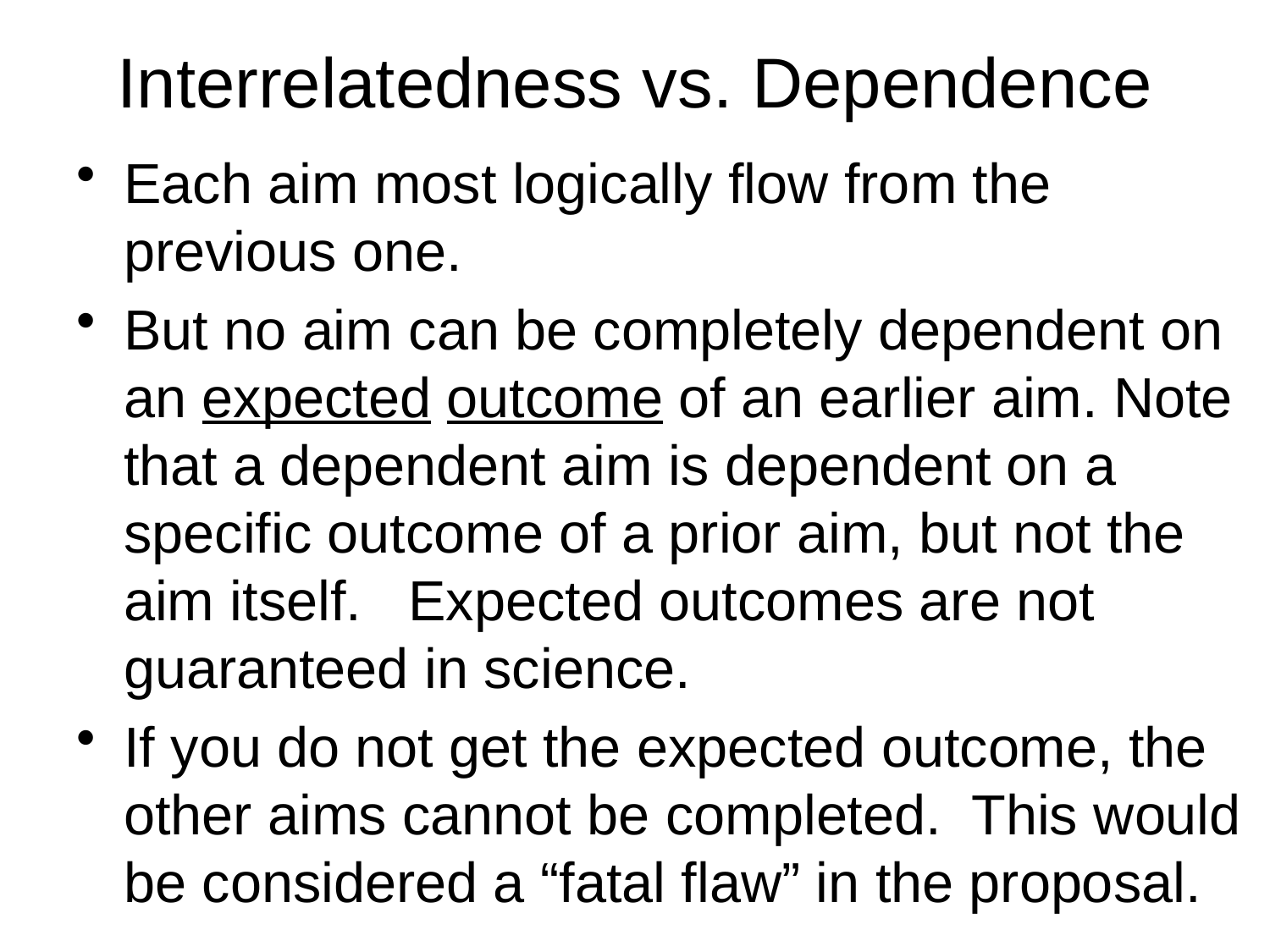

# Interrelatedness vs. Dependence
Each aim most logically flow from the previous one.
But no aim can be completely dependent on an expected outcome of an earlier aim. Note that a dependent aim is dependent on a specific outcome of a prior aim, but not the aim itself.   Expected outcomes are not guaranteed in science.
If you do not get the expected outcome, the other aims cannot be completed.  This would be considered a “fatal flaw” in the proposal.